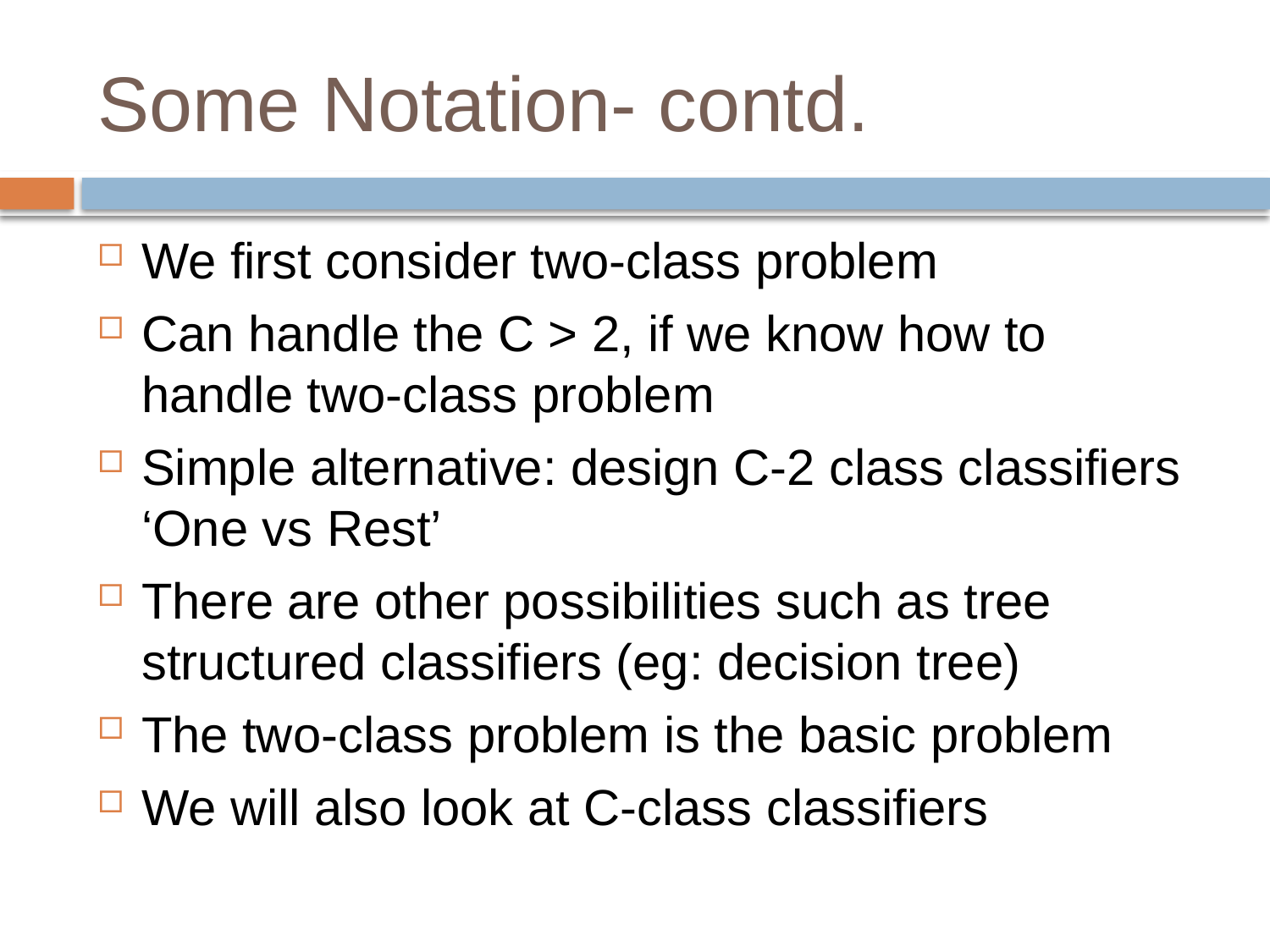

# Some Notation- contd.
We first consider two-class problem
Can handle the C > 2, if we know how to handle two-class problem
Simple alternative: design C-2 class classifiers ‘One vs Rest’
There are other possibilities such as tree structured classifiers (eg: decision tree)
The two-class problem is the basic problem
We will also look at C-class classifiers